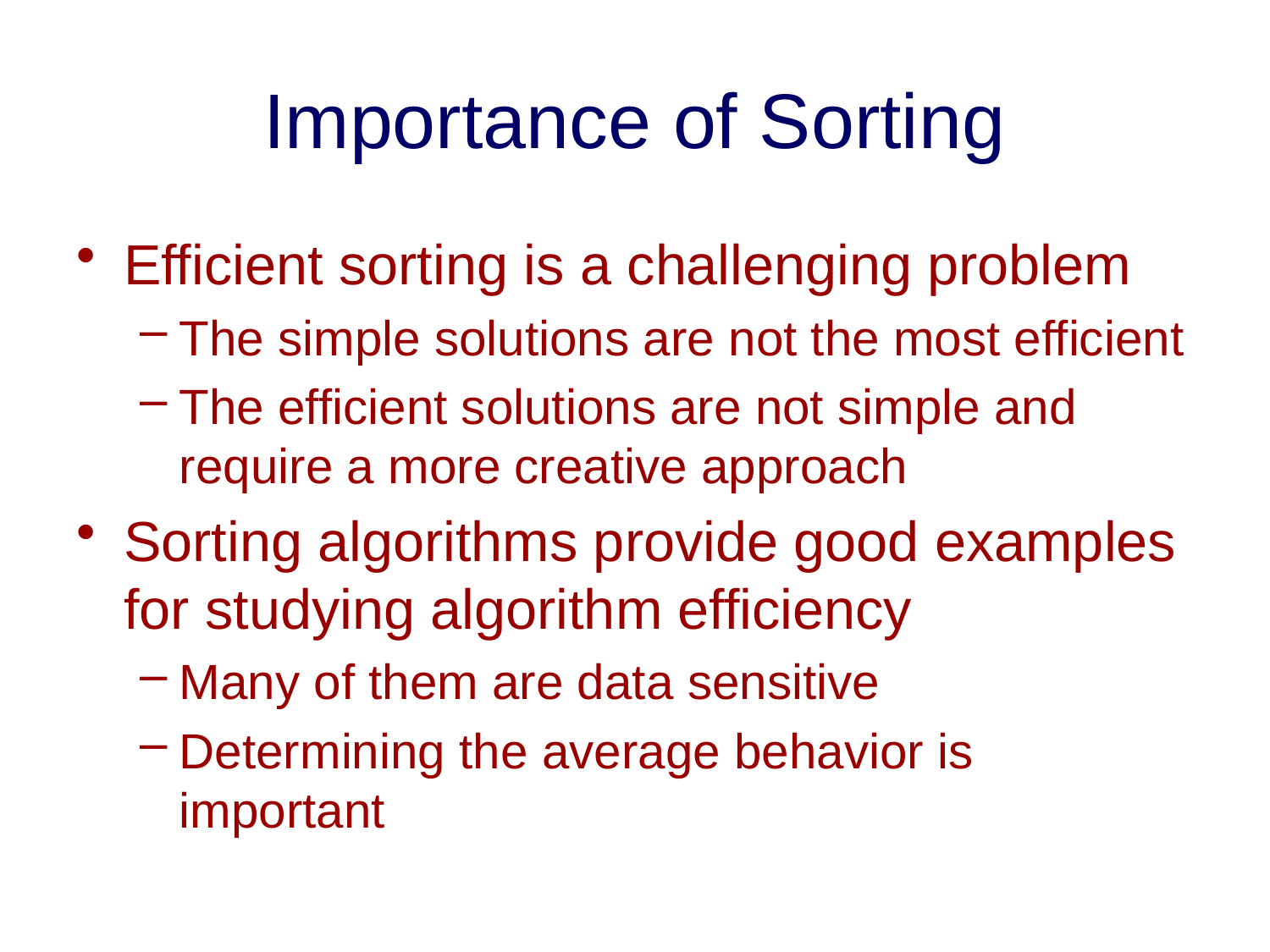

# Importance of Sorting
Efficient sorting is a challenging problem
The simple solutions are not the most efficient
The efficient solutions are not simple and require a more creative approach
Sorting algorithms provide good examples for studying algorithm efficiency
Many of them are data sensitive
Determining the average behavior is important